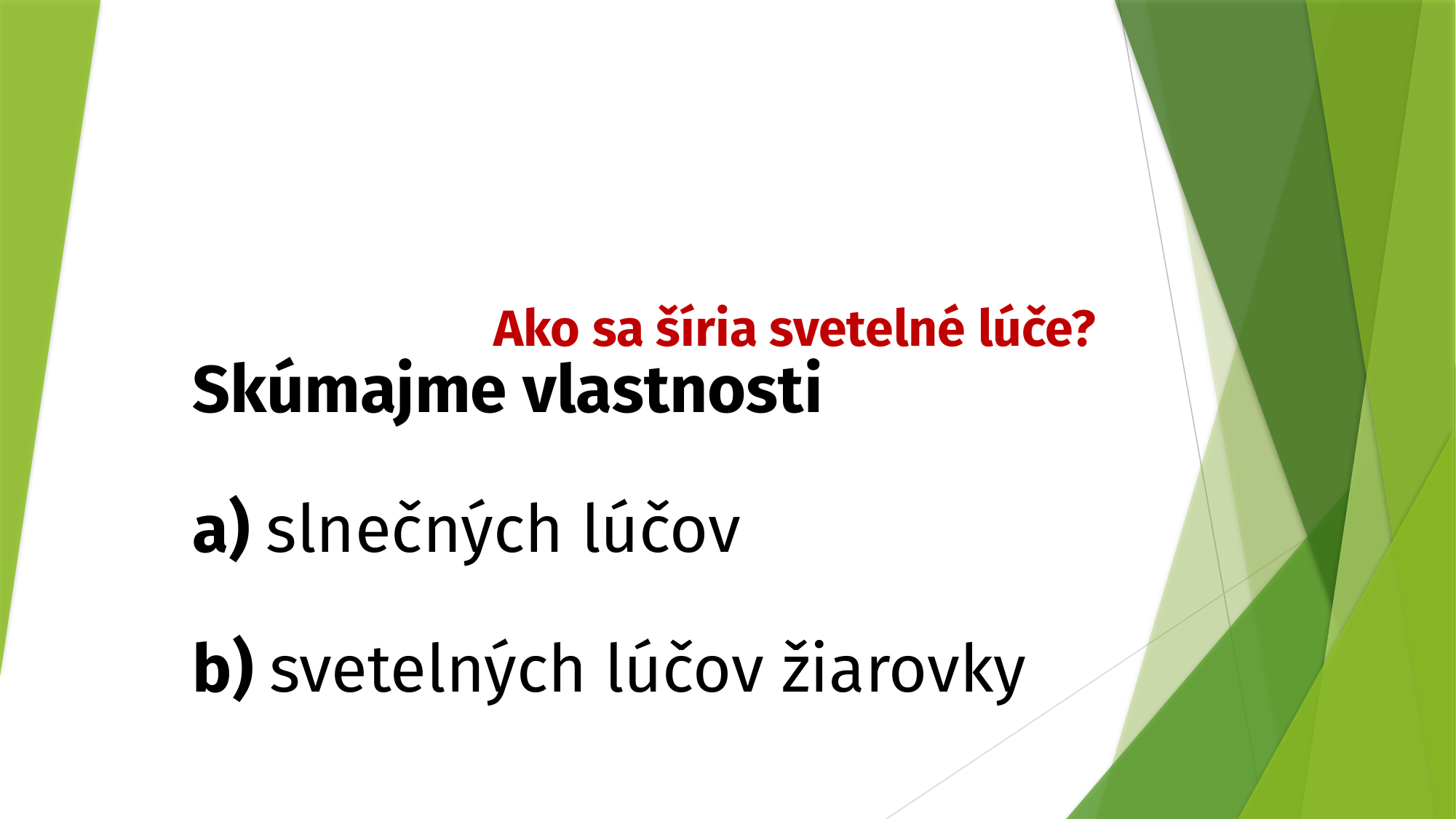

# Ako sa šíria svetelné lúče?
Skúmajme vlastnosti
a) slnečných lúčov
b) svetelných lúčov žiarovky